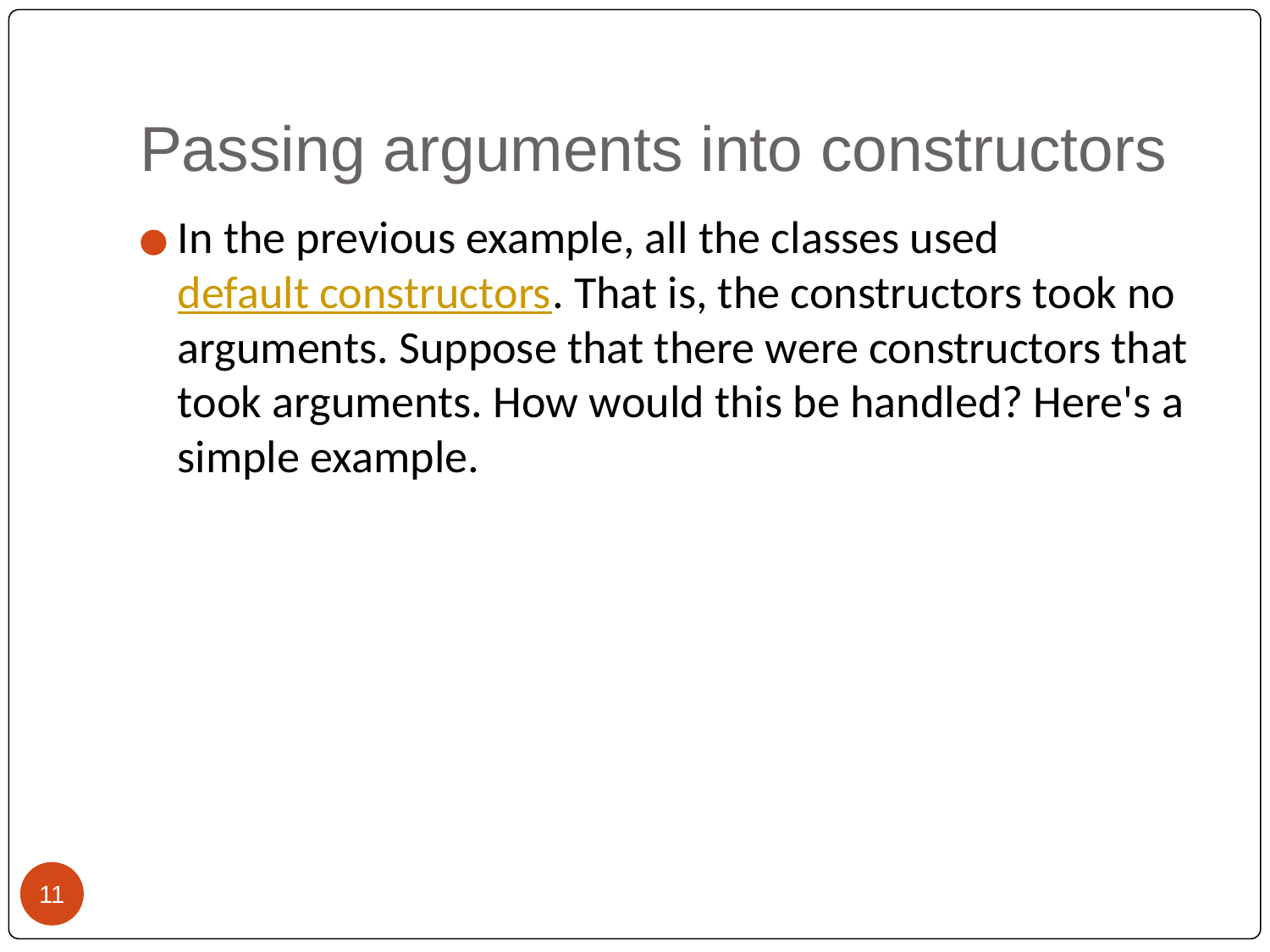

# Passing arguments into constructors
In the previous example, all the classes used default constructors. That is, the constructors took no arguments. Suppose that there were constructors that took arguments. How would this be handled? Here's a simple example.
11